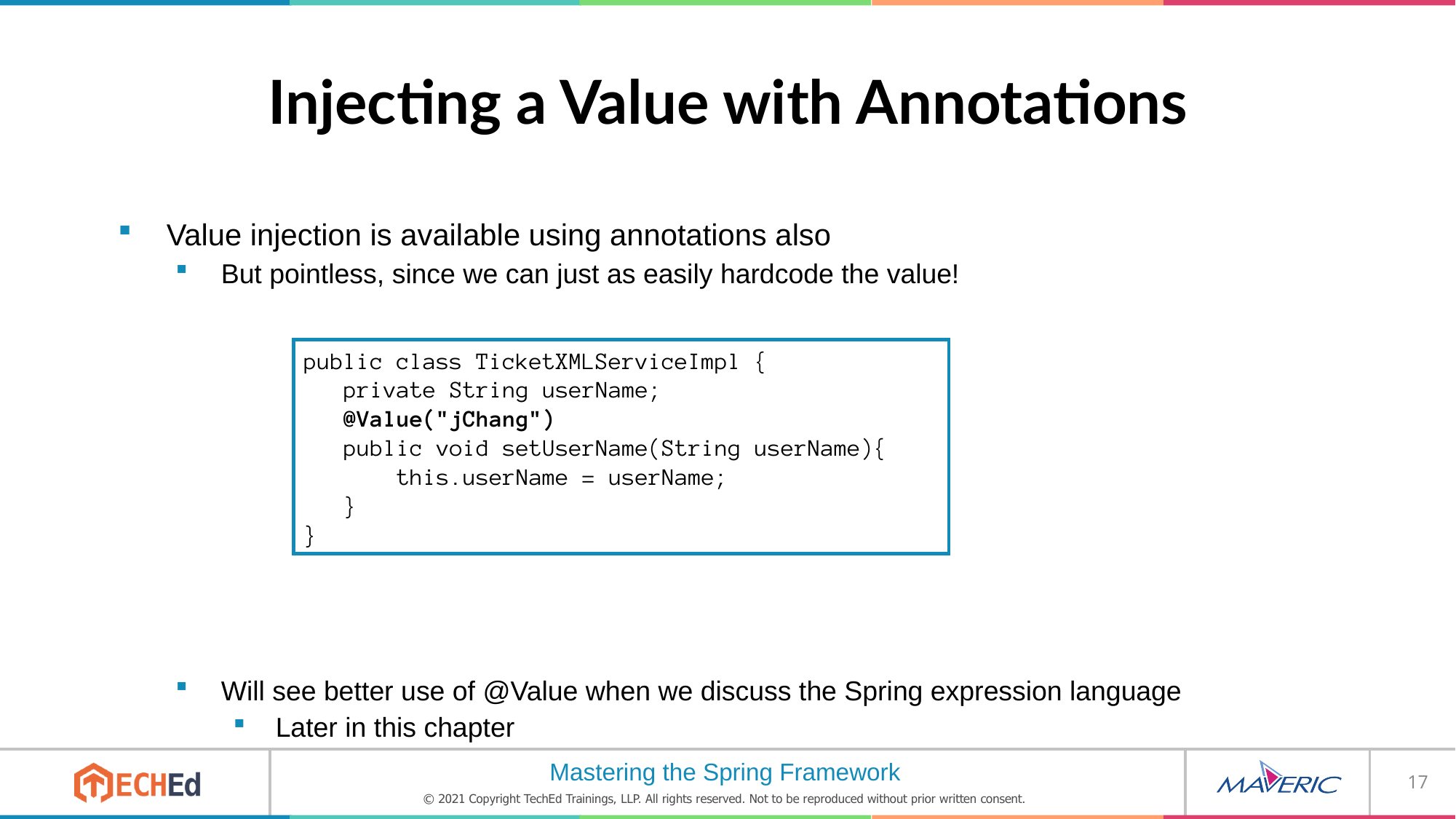

# Injecting a Value with Annotations
Value injection is available using annotations also
But pointless, since we can just as easily hardcode the value!

Will see better use of @Value when we discuss the Spring expression language
Later in this chapter

public class TicketXMLServiceImpl {
   private String userName;
   @Value("jChang")
   public void setUserName(String userName){
       this.userName = userName;
   }
}